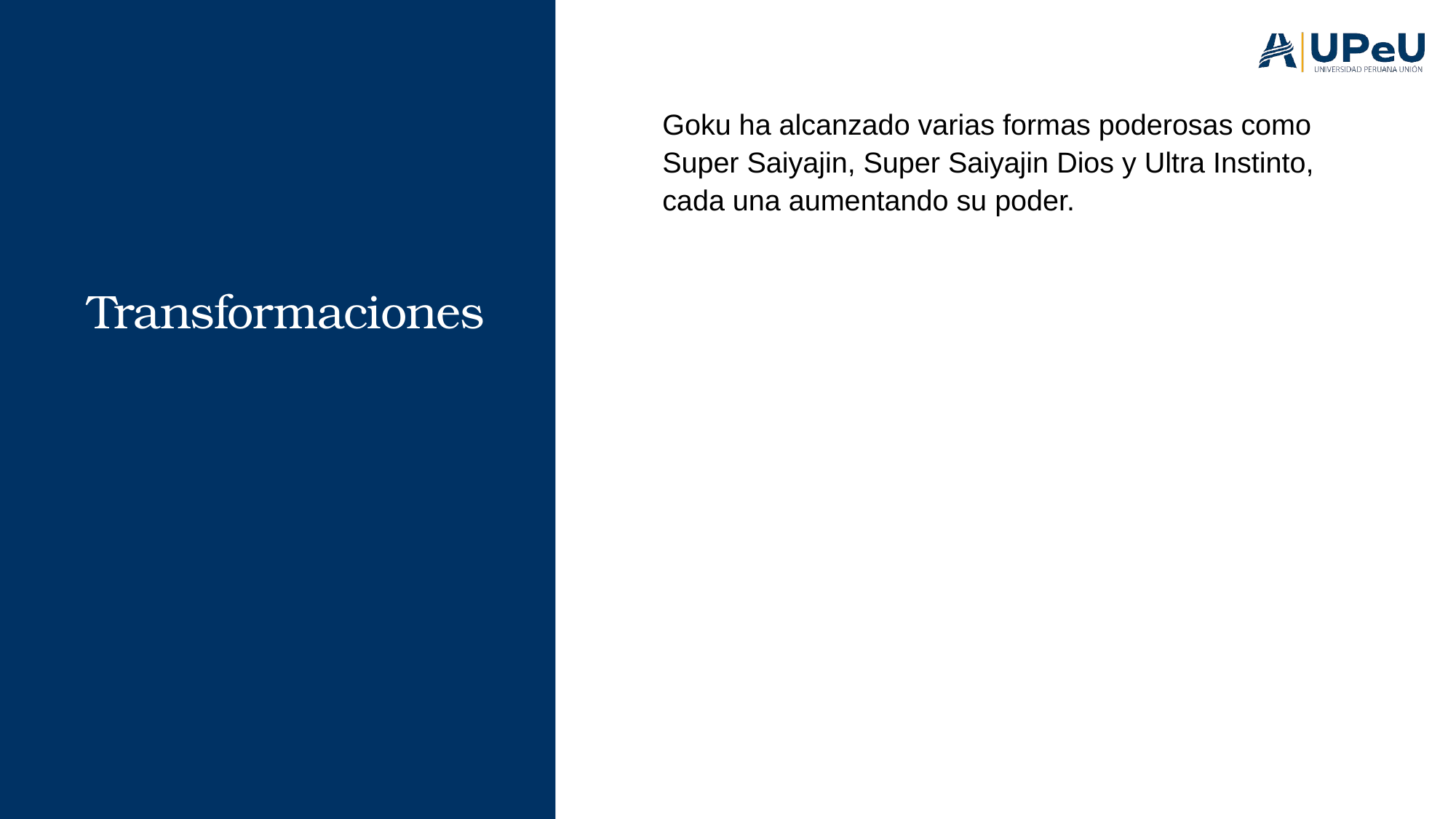

# Transformaciones
Goku ha alcanzado varias formas poderosas como Super Saiyajin, Super Saiyajin Dios y Ultra Instinto, cada una aumentando su poder.